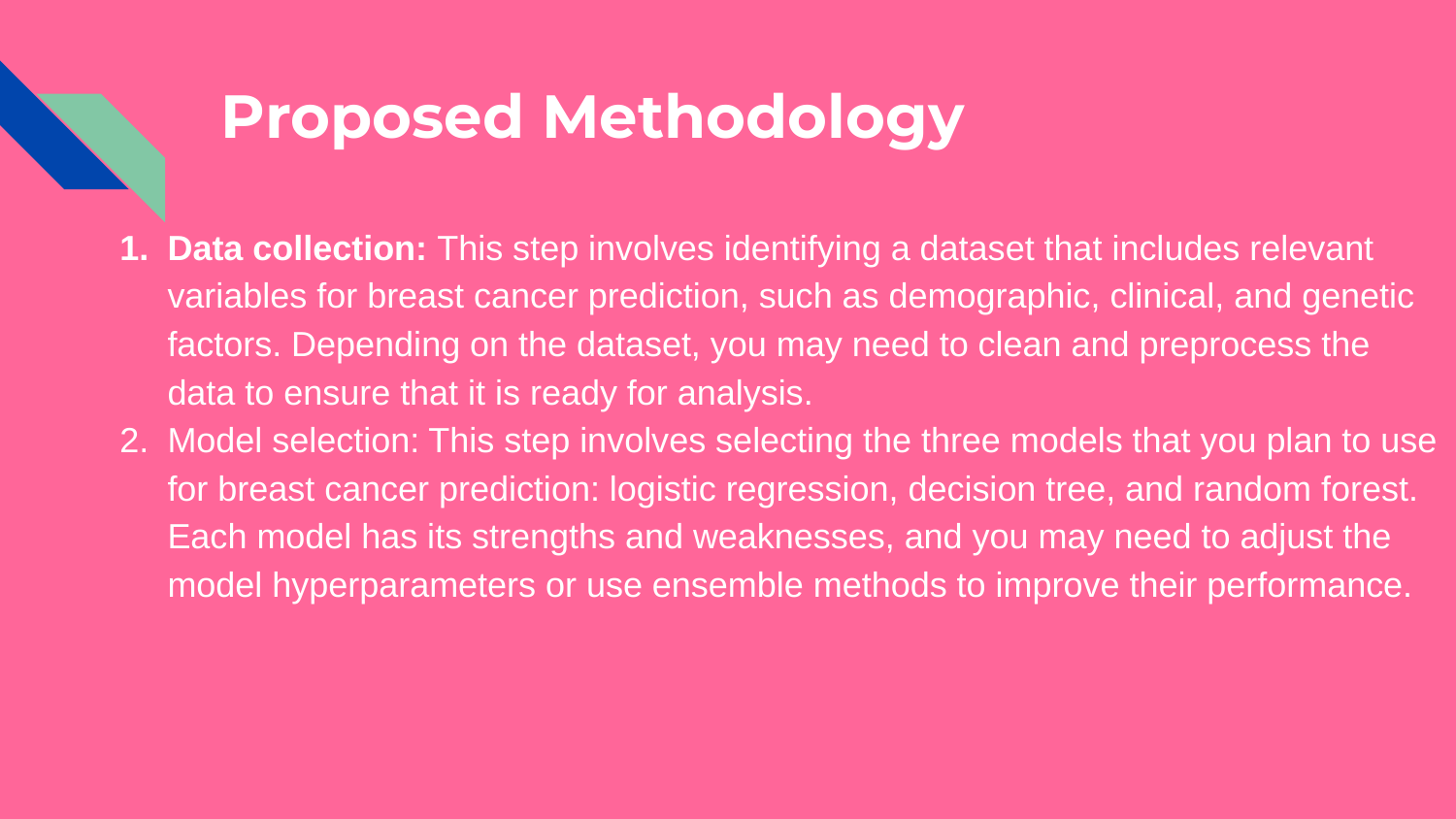

# Proposed Methodology
Data collection: This step involves identifying a dataset that includes relevant variables for breast cancer prediction, such as demographic, clinical, and genetic factors. Depending on the dataset, you may need to clean and preprocess the data to ensure that it is ready for analysis.
Model selection: This step involves selecting the three models that you plan to use for breast cancer prediction: logistic regression, decision tree, and random forest. Each model has its strengths and weaknesses, and you may need to adjust the model hyperparameters or use ensemble methods to improve their performance.